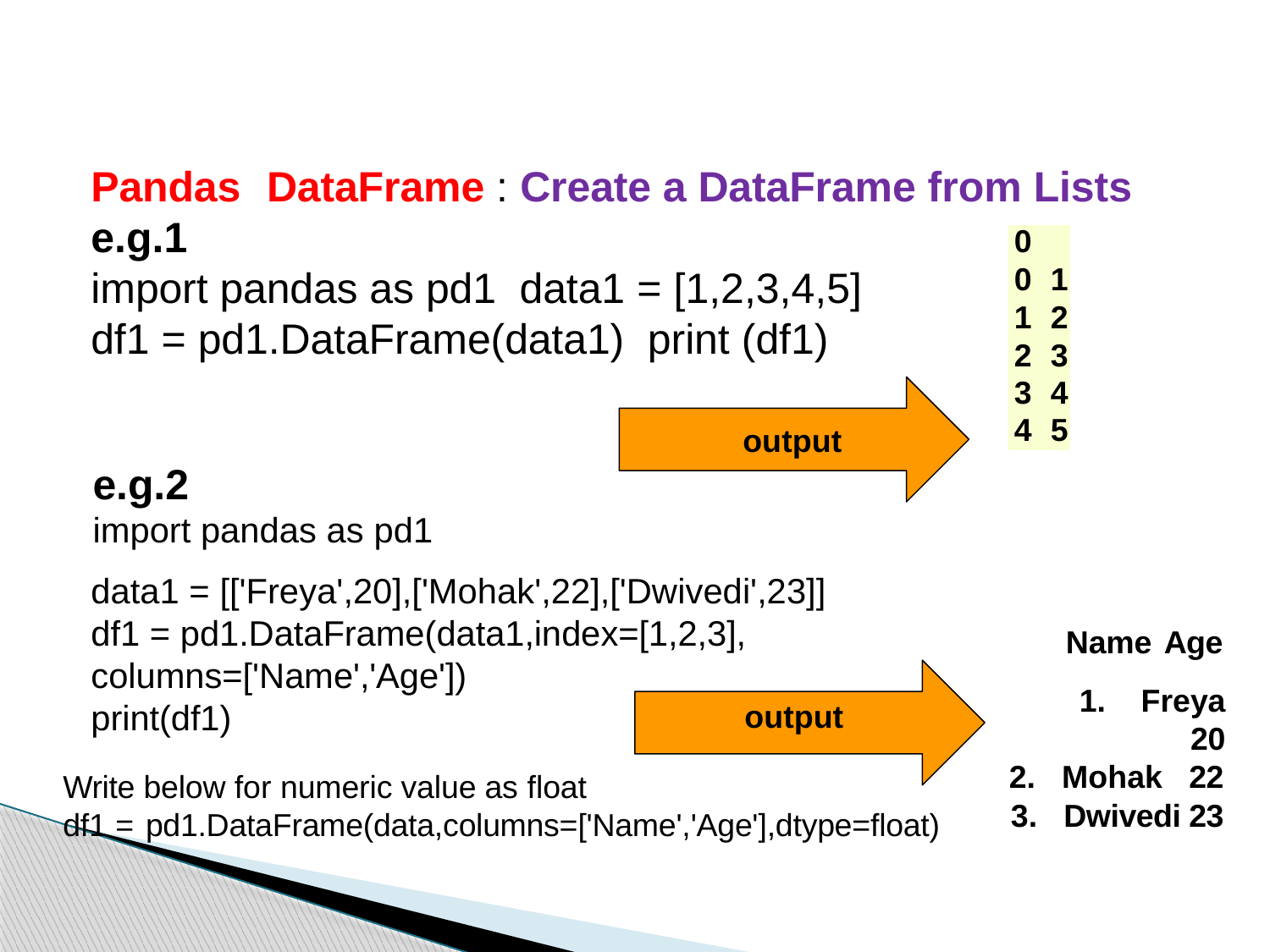

Pandas	DataFrame : Create a DataFrame from Lists  e.g.1
import pandas as pd1  data1 = [1,2,3,4,5]
df1 = pd1.DataFrame(data1)  print (df1)

e.g.2
import pandas as pd1
| 0 |  |
| --- | --- |
| 0 | 1 |
| 1 | 2 |
| 2 | 3 |
| 3 | 4 |
| 4 | 5 |

output
data1 = [['Freya',20],['Mohak',22],['Dwivedi',23]]
df1 = pd1.DataFrame(data1,index=[1,2,3], columns=['Name','Age'])
print(df1)
Name Age

Freya	20
Mohak   22
Dwivedi 23

output
Write below for numeric value as float
df1 = pd1.DataFrame(data,columns=['Name','Age'],dtype=float)